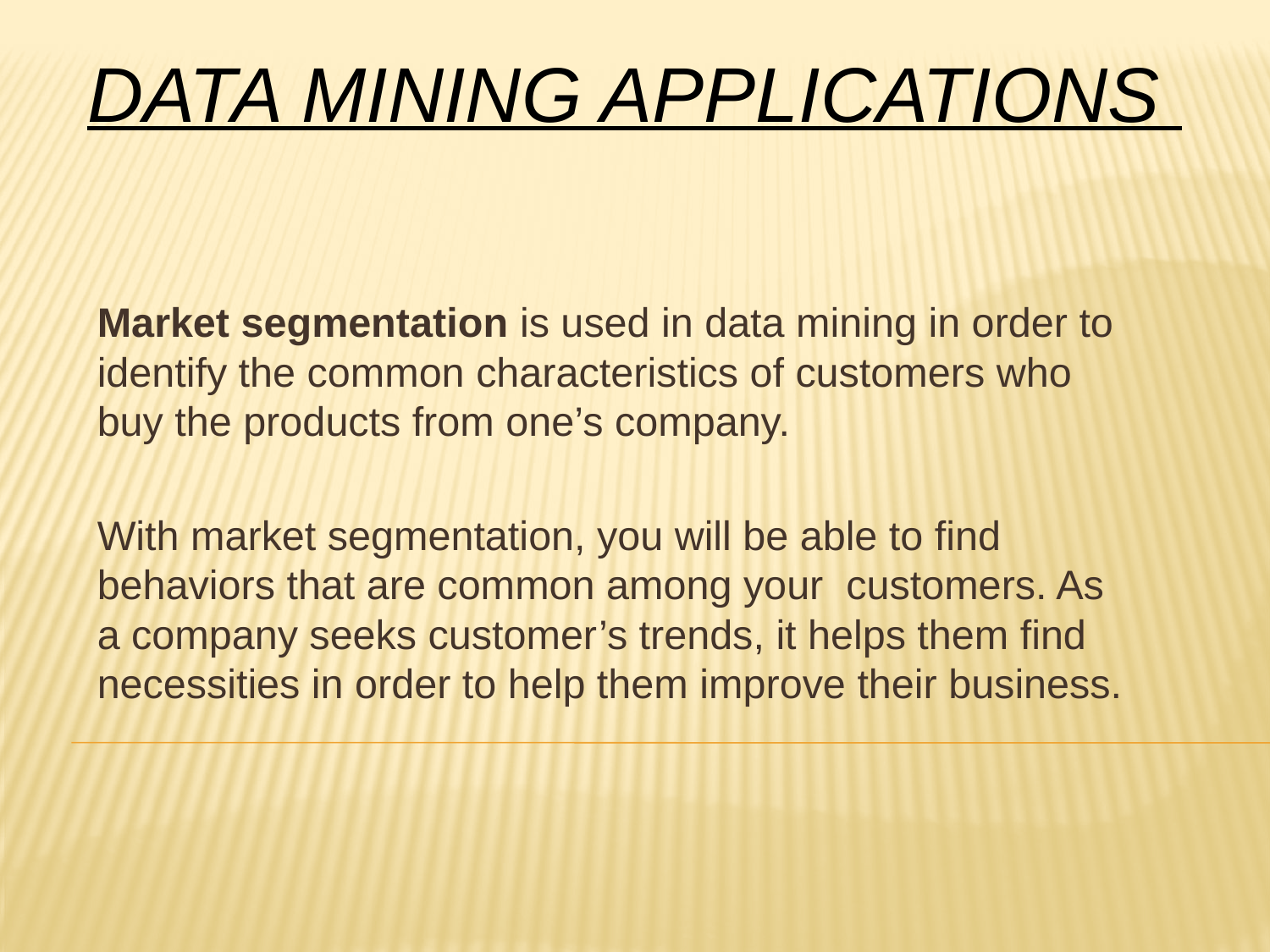

DATA MINING APPLICATIONS
Market segmentation is used in data mining in order to identify the common characteristics of customers who buy the products from one’s company.

With market segmentation, you will be able to find behaviors that are common among your  customers. As a company seeks customer’s trends, it helps them find necessities in order to help them improve their business.